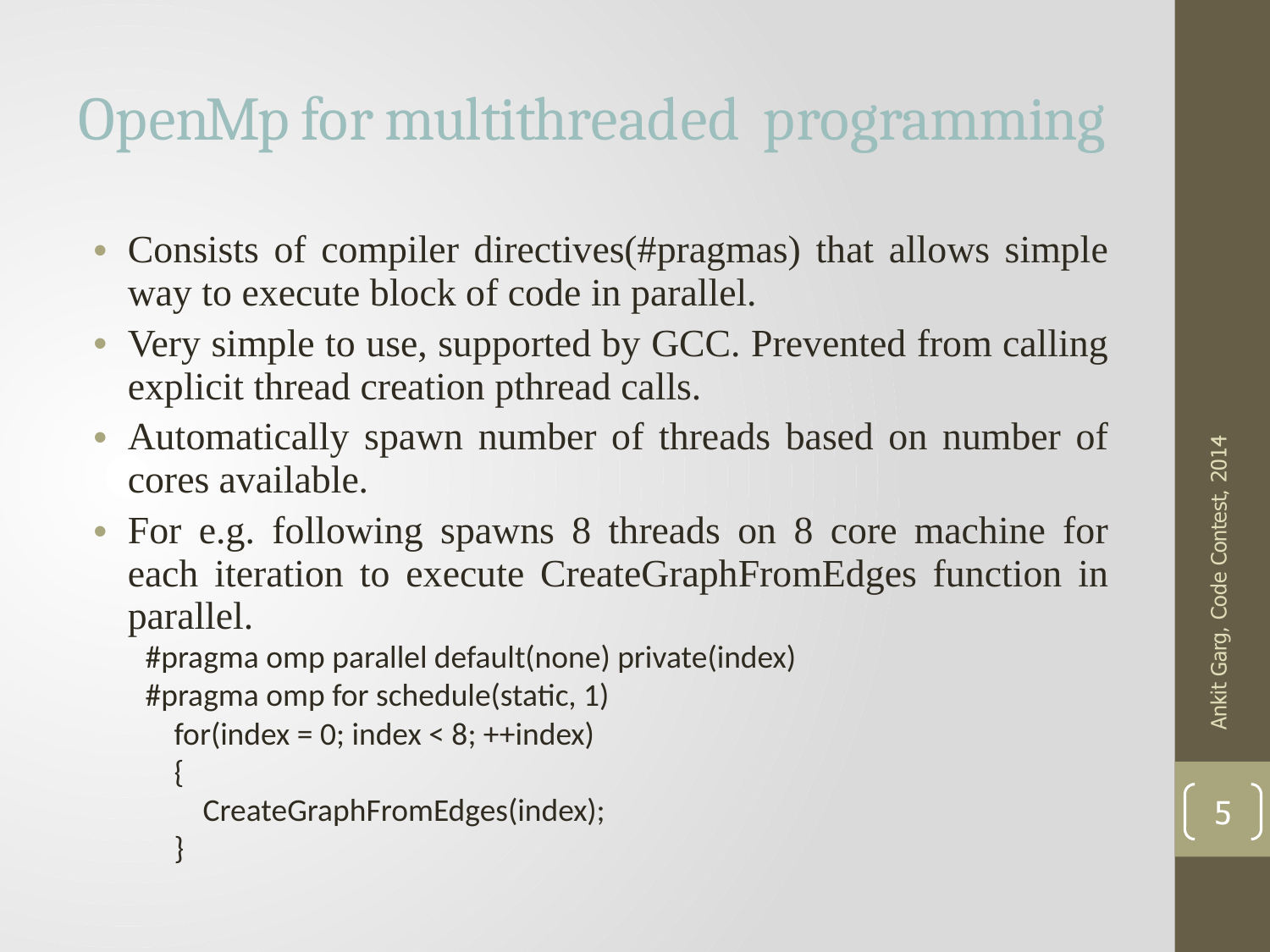

# OpenMp for multithreaded  programming
Consists of compiler directives(#pragmas) that allows simple way to execute block of code in parallel.
Very simple to use, supported by GCC. Prevented from calling explicit thread creation pthread calls.
Automatically spawn number of threads based on number of cores available.
For e.g. following spawns 8 threads on 8 core machine for each iteration to execute CreateGraphFromEdges function in parallel.
#pragma omp parallel default(none) private(index)
#pragma omp for schedule(static, 1)
    for(index = 0; index < 8; ++index)
    {
        CreateGraphFromEdges(index);
    }

Ankit Garg, Code Contest, 2014
5